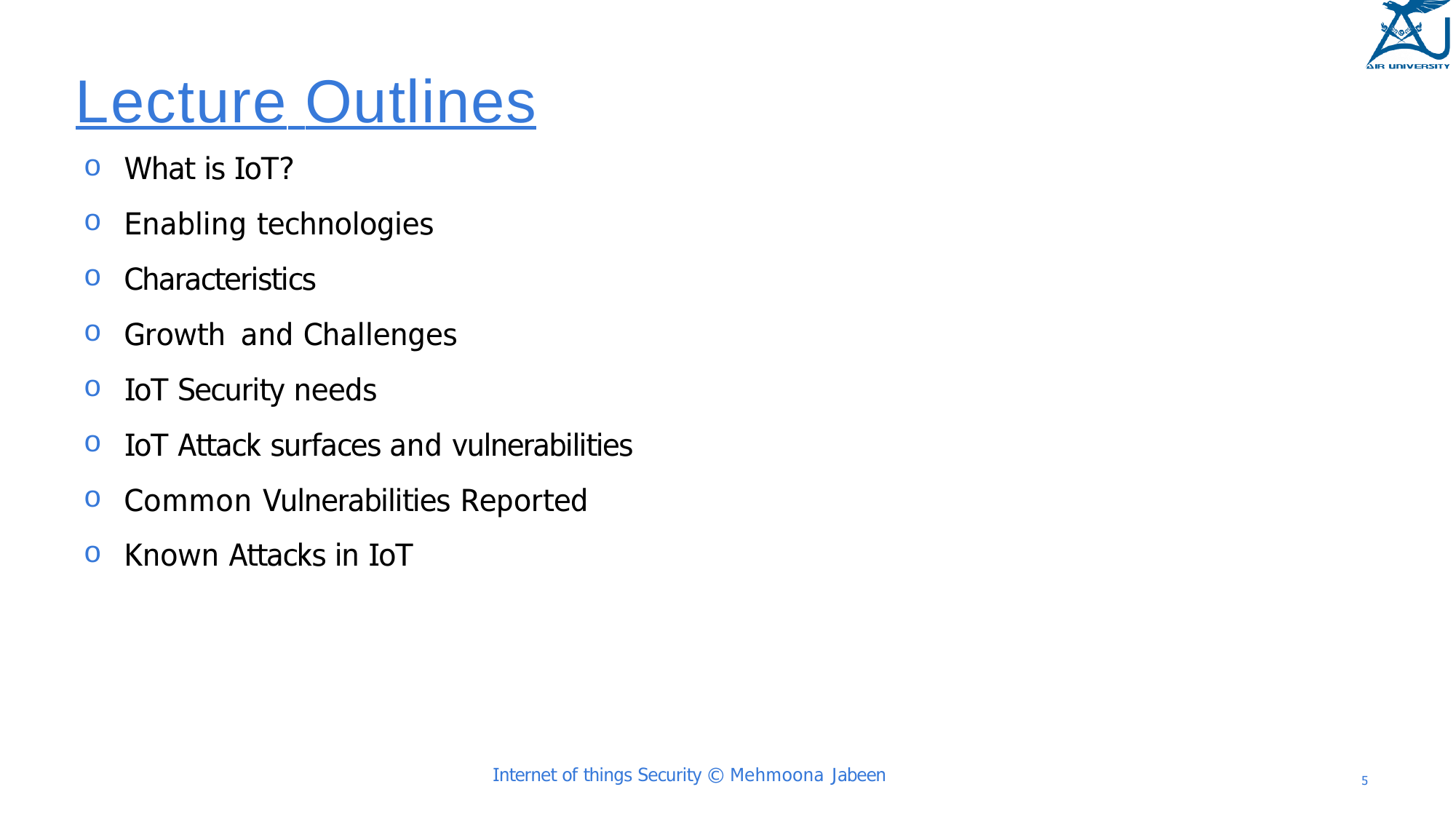

# Lecture Outlines
What is IoT?
Enabling technologies
Characteristics
Growth and Challenges
IoT Security needs
IoT Attack surfaces and vulnerabilities
Common Vulnerabilities Reported
Known Attacks in IoT
Internet of things Security © Mehmoona Jabeen
5